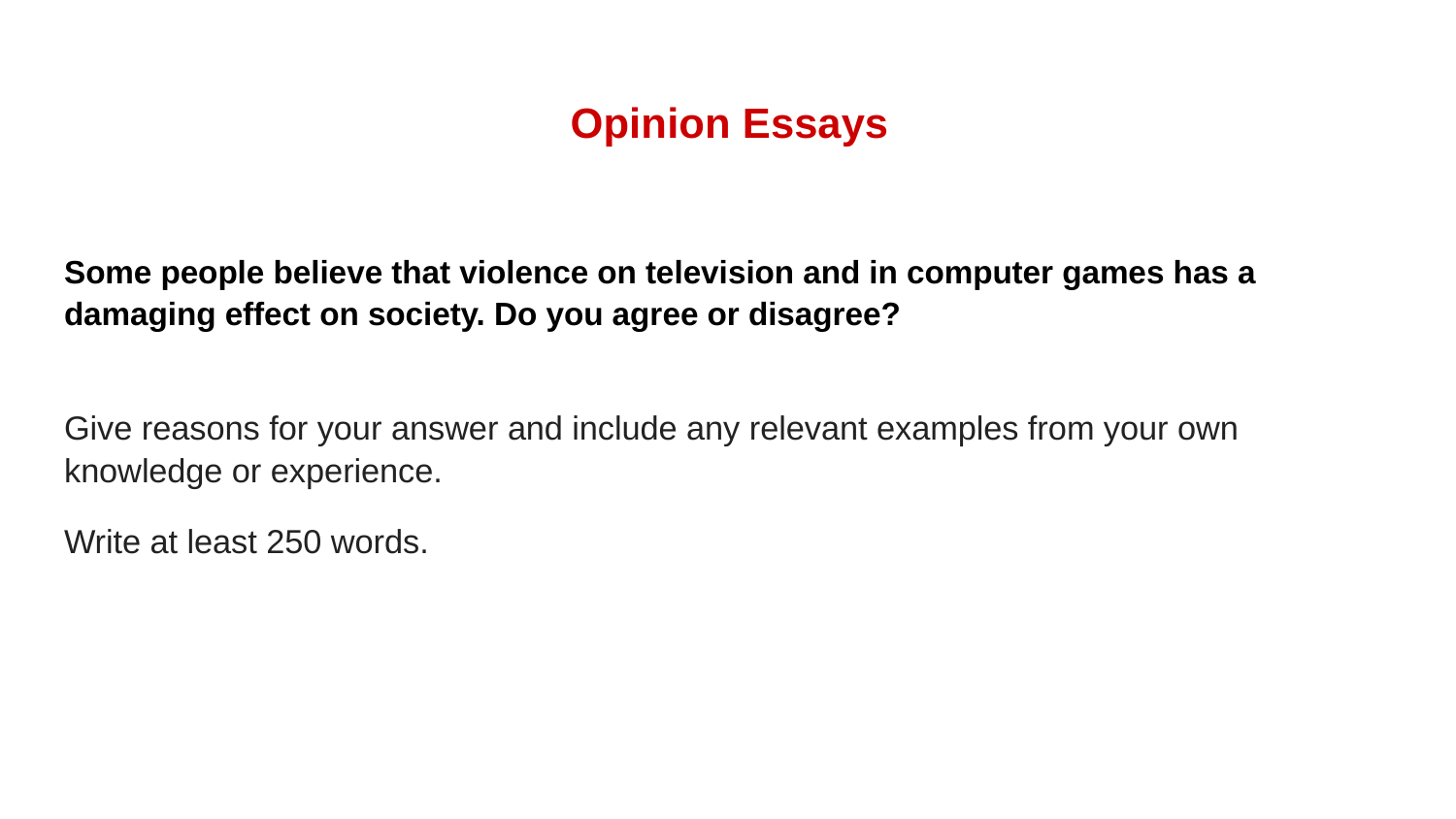

# Opinion Essays

Some people believe that violence on television and in computer games has a damaging effect on society. Do you agree or disagree?
Give reasons for your answer and include any relevant examples from your own knowledge or experience.
Write at least 250 words.